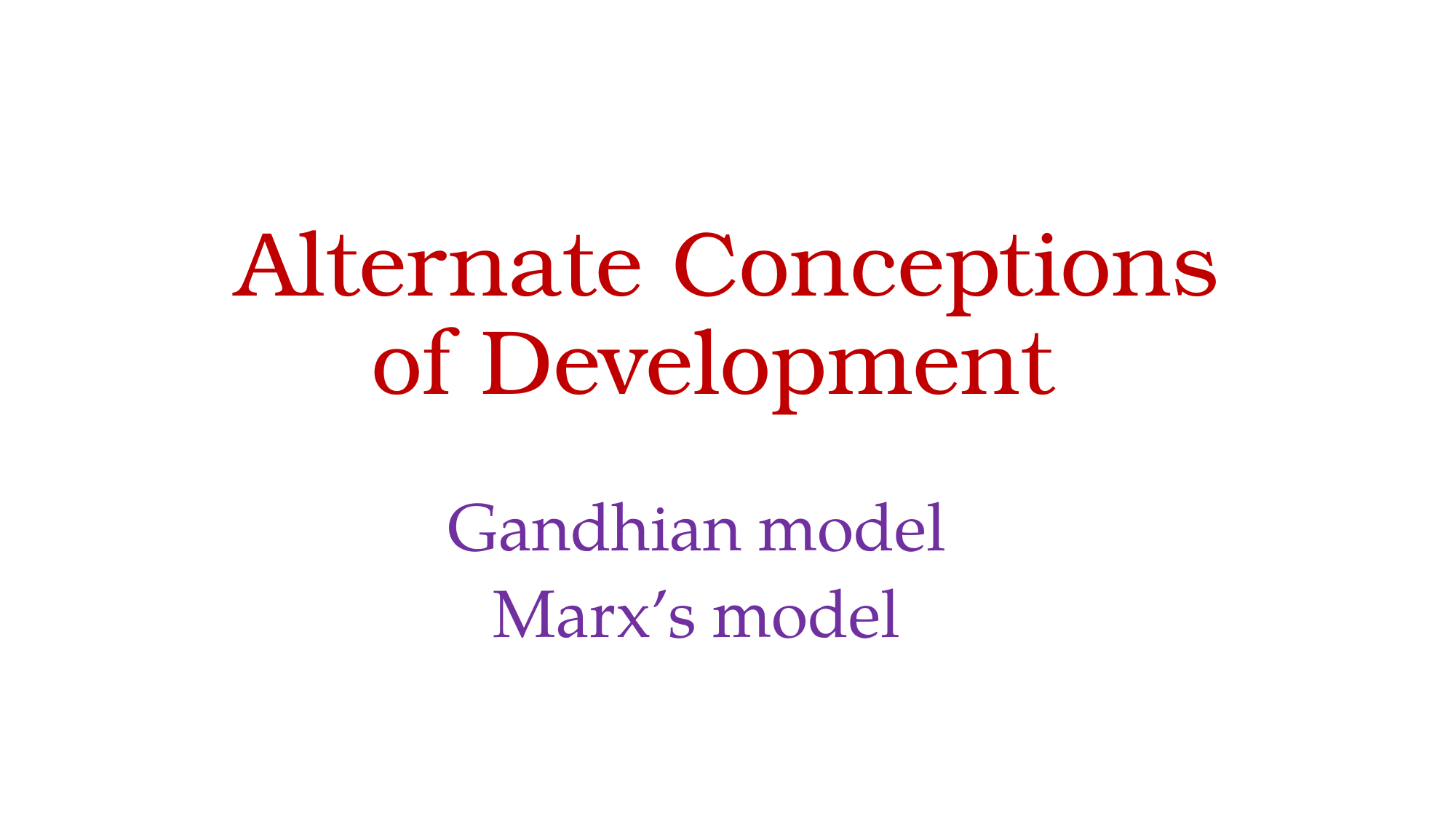

# Alternate Conceptions of Development
Gandhian model
Marx’s model